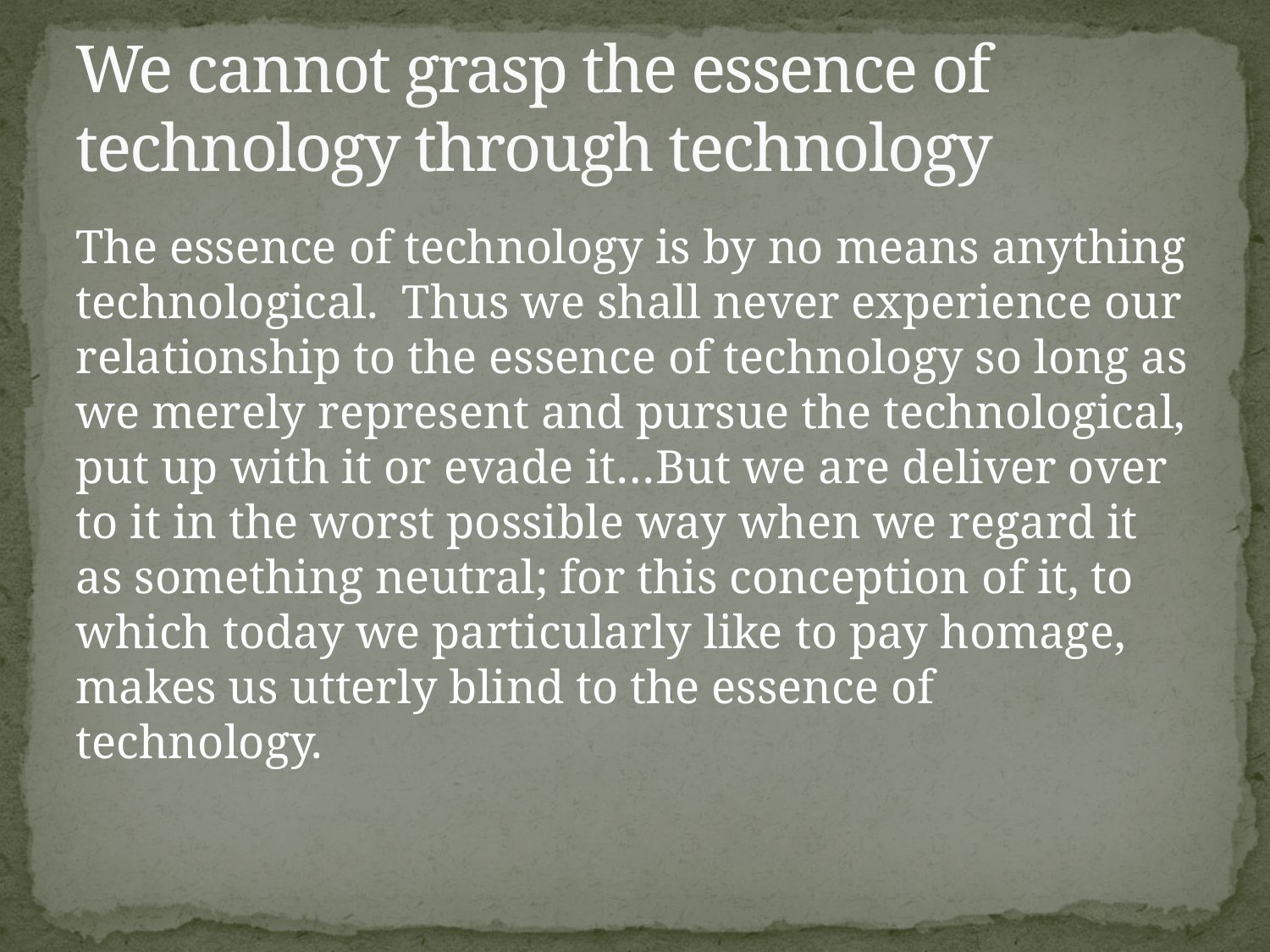

# We cannot grasp the essence of technology through technology
The essence of technology is by no means anything technological.  Thus we shall never experience our relationship to the essence of technology so long as we merely represent and pursue the technological, put up with it or evade it…But we are deliver over to it in the worst possible way when we regard it as something neutral; for this conception of it, to which today we particularly like to pay homage, makes us utterly blind to the essence of technology.